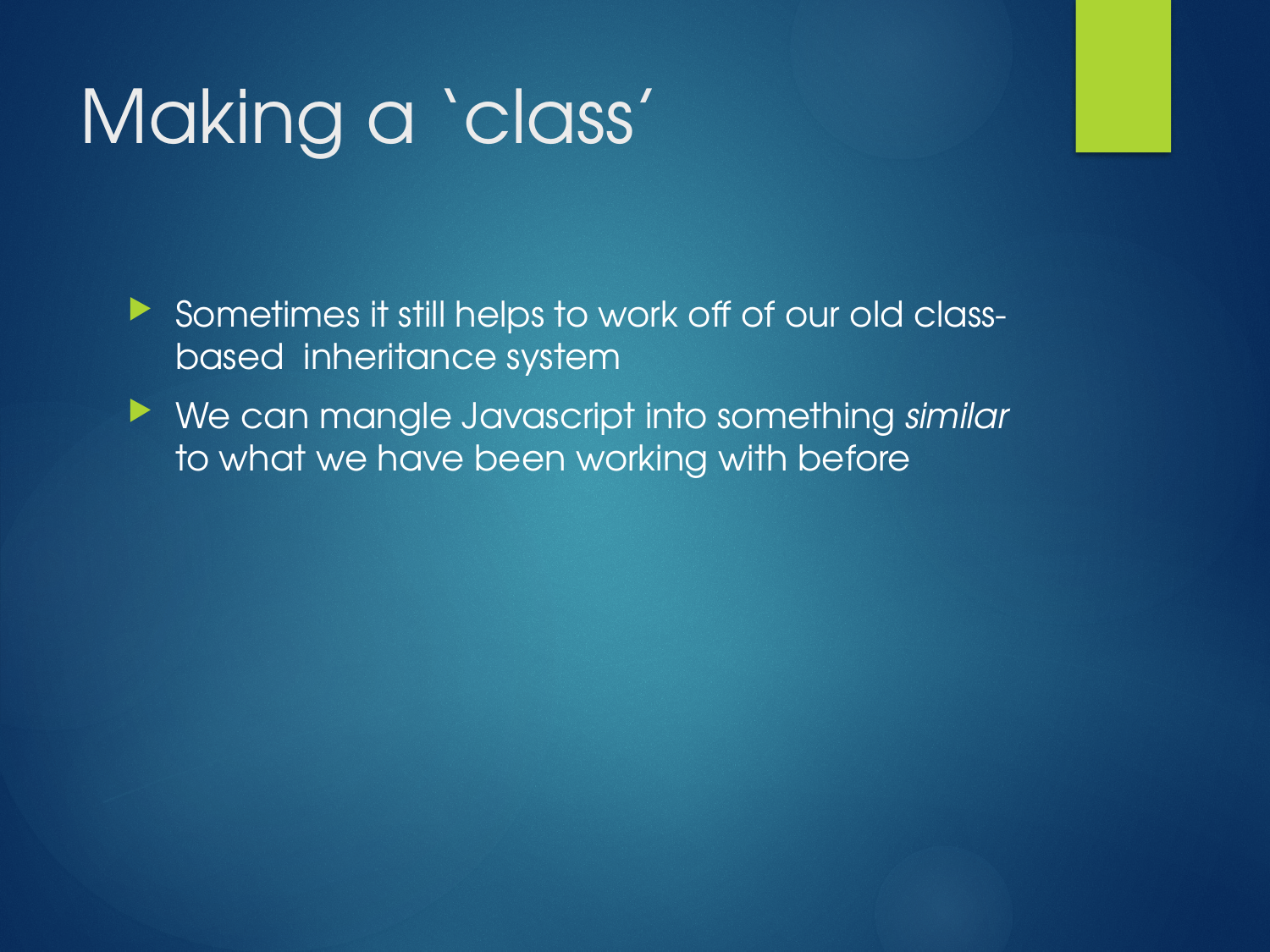

# Making a ‘class’
Sometimes it still helps to work off of our old class-based  inheritance system
We can mangle Javascript into something similar to what we have been working with before